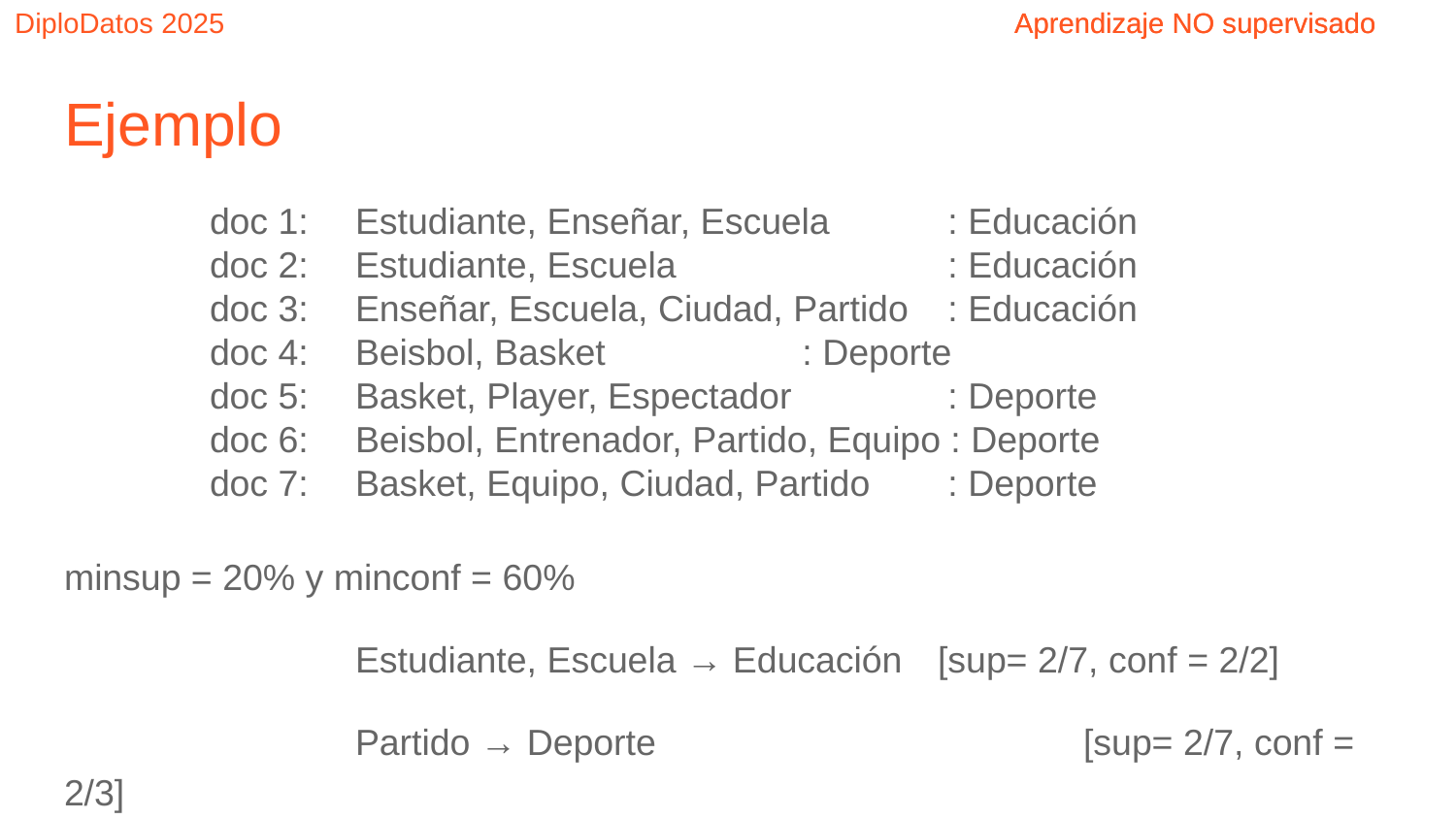

# Ejemplo
	doc 1: 	Estudiante, Enseñar, Escuela 	 : Educación
	doc 2: 	Estudiante, Escuela 		 : Educación
	doc 3: 	Enseñar, Escuela, Ciudad, Partido 	 : Educación
	doc 4: 	Beisbol, Basket		 : Deporte
	doc 5: 	Basket, Player, Espectador  	 : Deporte
	doc 6: 	Beisbol, Entrenador, Partido, Equipo : Deporte
	doc 7: 	Basket, Equipo, Ciudad, Partido 	 : Deporte

minsup = 20% y minconf = 60%
		Estudiante, Escuela → Educación	[sup= 2/7, conf = 2/2]
		Partido → Deporte			[sup= 2/7, conf = 2/3]